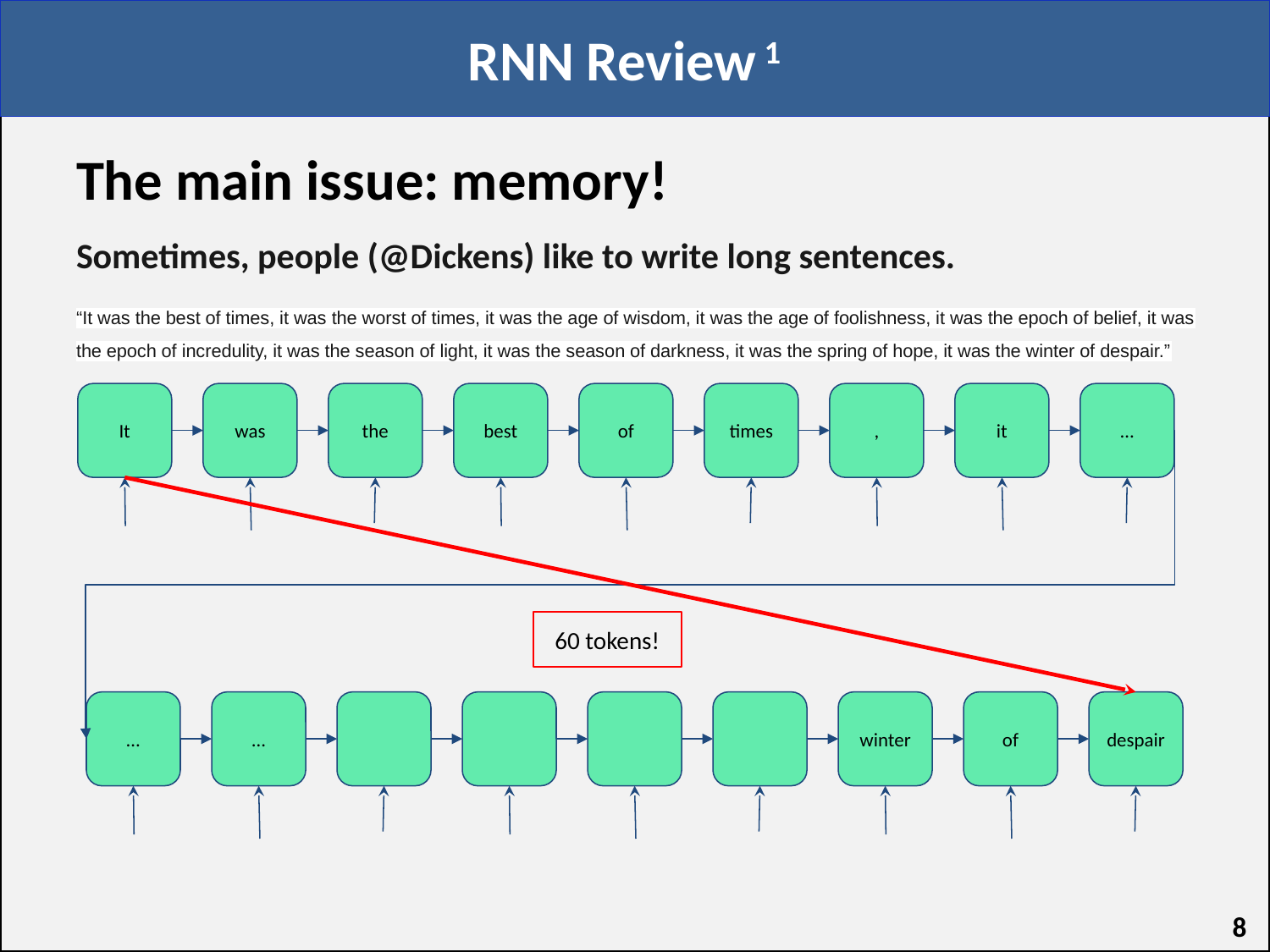

# RNN Review 1
The main issue: memory!
Sometimes, people (@Dickens) like to write long sentences.
“It was the best of times, it was the worst of times, it was the age of wisdom, it was the age of foolishness, it was the epoch of belief, it was the epoch of incredulity, it was the season of light, it was the season of darkness, it was the spring of hope, it was the winter of despair.”
It
was
the
best
of
times
,
it
…
60 tokens!
…
…

winter
of
despair
8